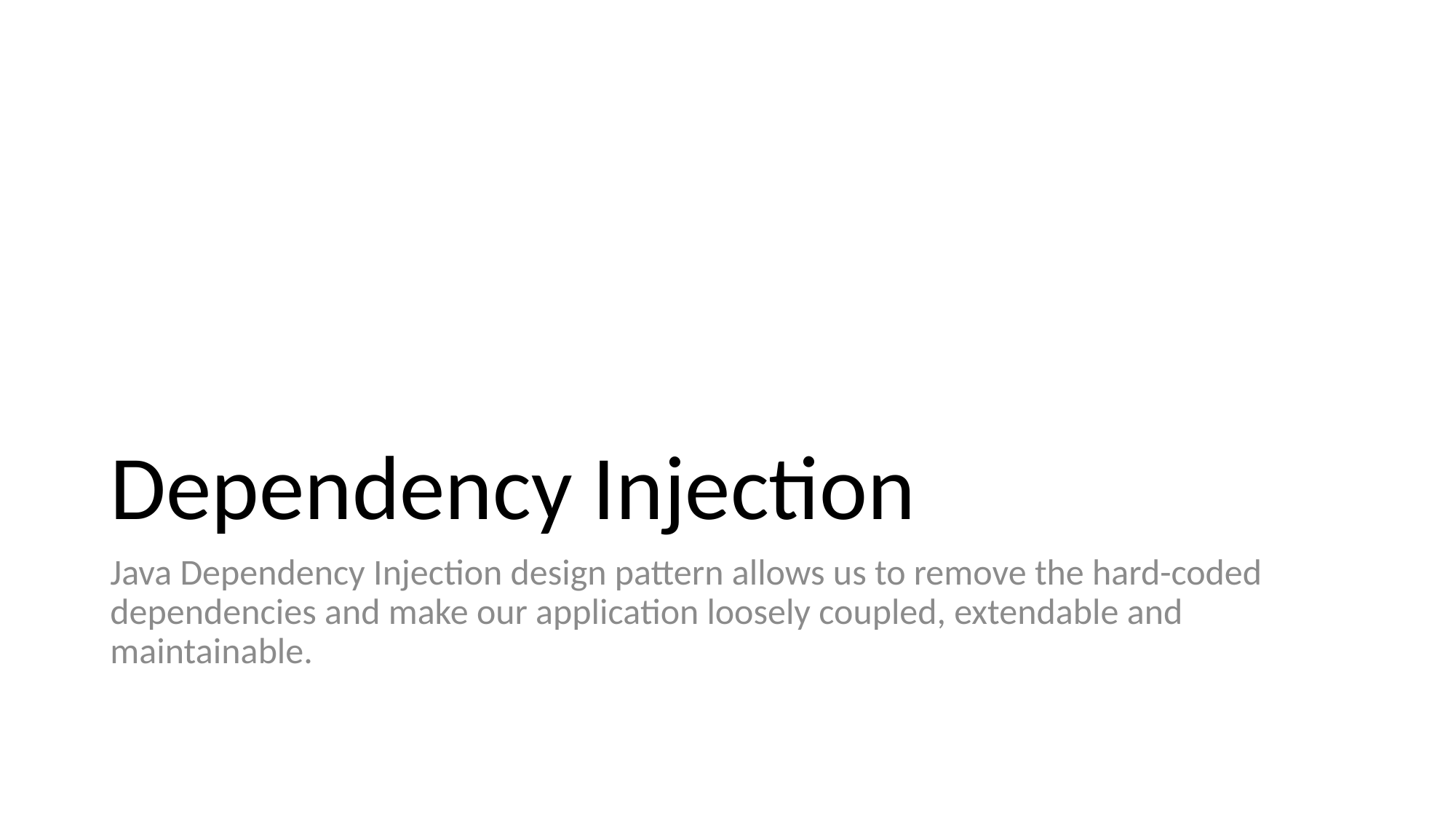

# Dependency Injection
Java Dependency Injection design pattern allows us to remove the hard-coded dependencies and make our application loosely coupled, extendable and maintainable.